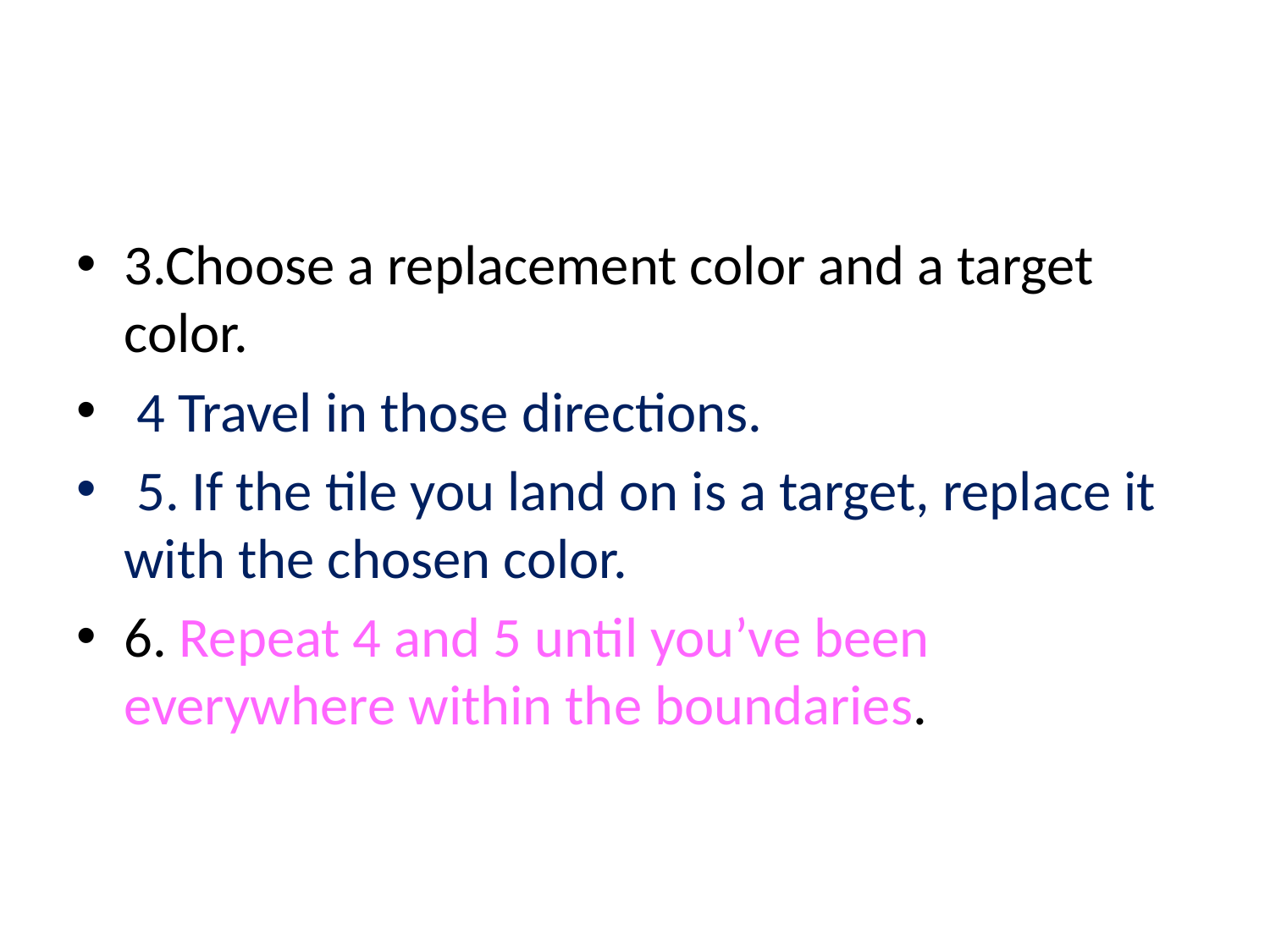

#
3.Choose a replacement color and a target color.
 4 Travel in those directions.
 5. If the tile you land on is a target, replace it with the chosen color.
6. Repeat 4 and 5 until you’ve been everywhere within the boundaries.